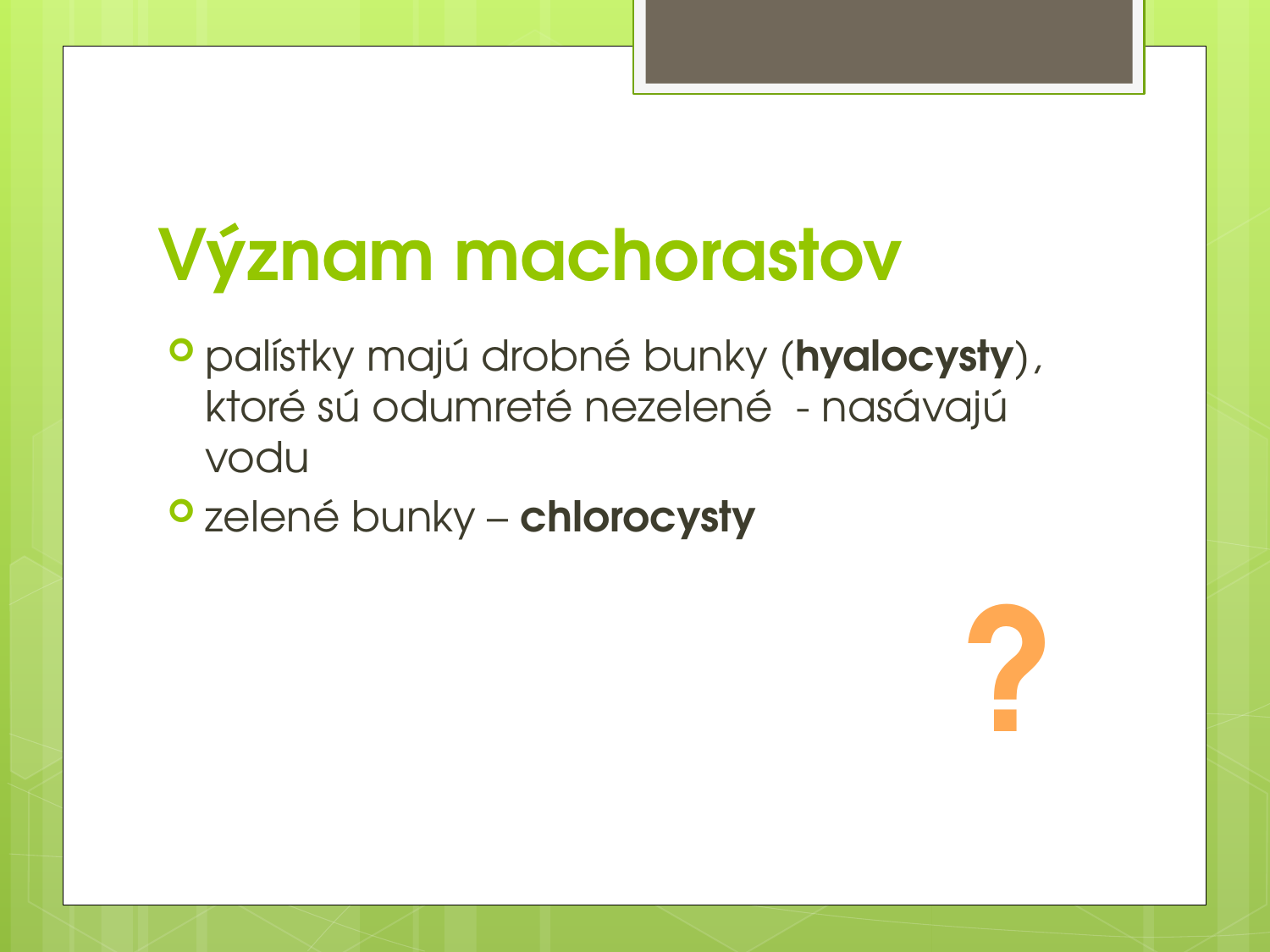

# Význam machorastov
palístky majú drobné bunky (hyalocysty), ktoré sú odumreté nezelené  - nasávajú vodu
zelené bunky – chlorocysty
?